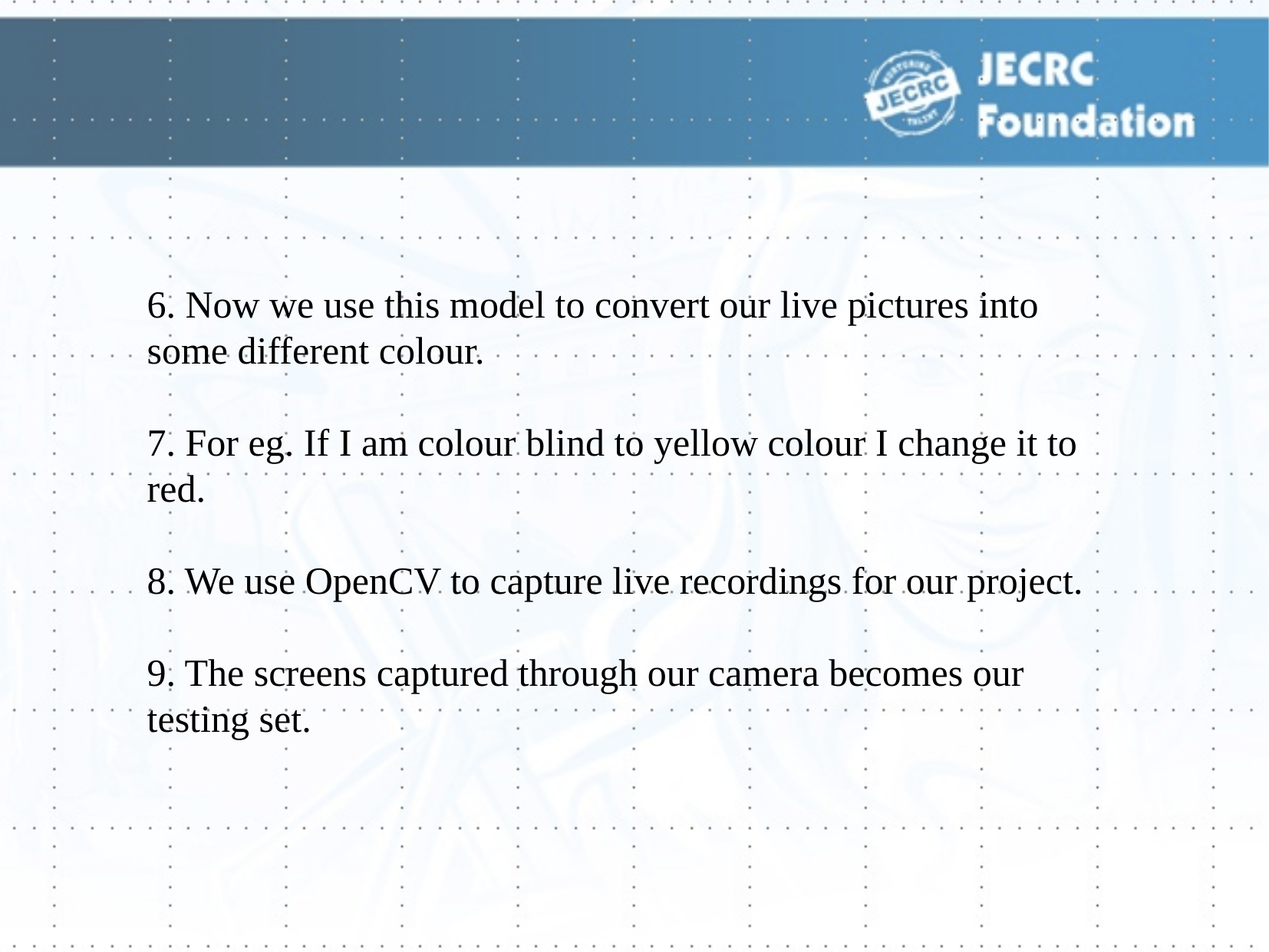

6. Now we use this model to convert our live pictures into some different colour.

7. For eg. If I am colour blind to yellow colour I change it to red.

8. We use OpenCV to capture live recordings for our project.

9. The screens captured through our camera becomes our testing set.